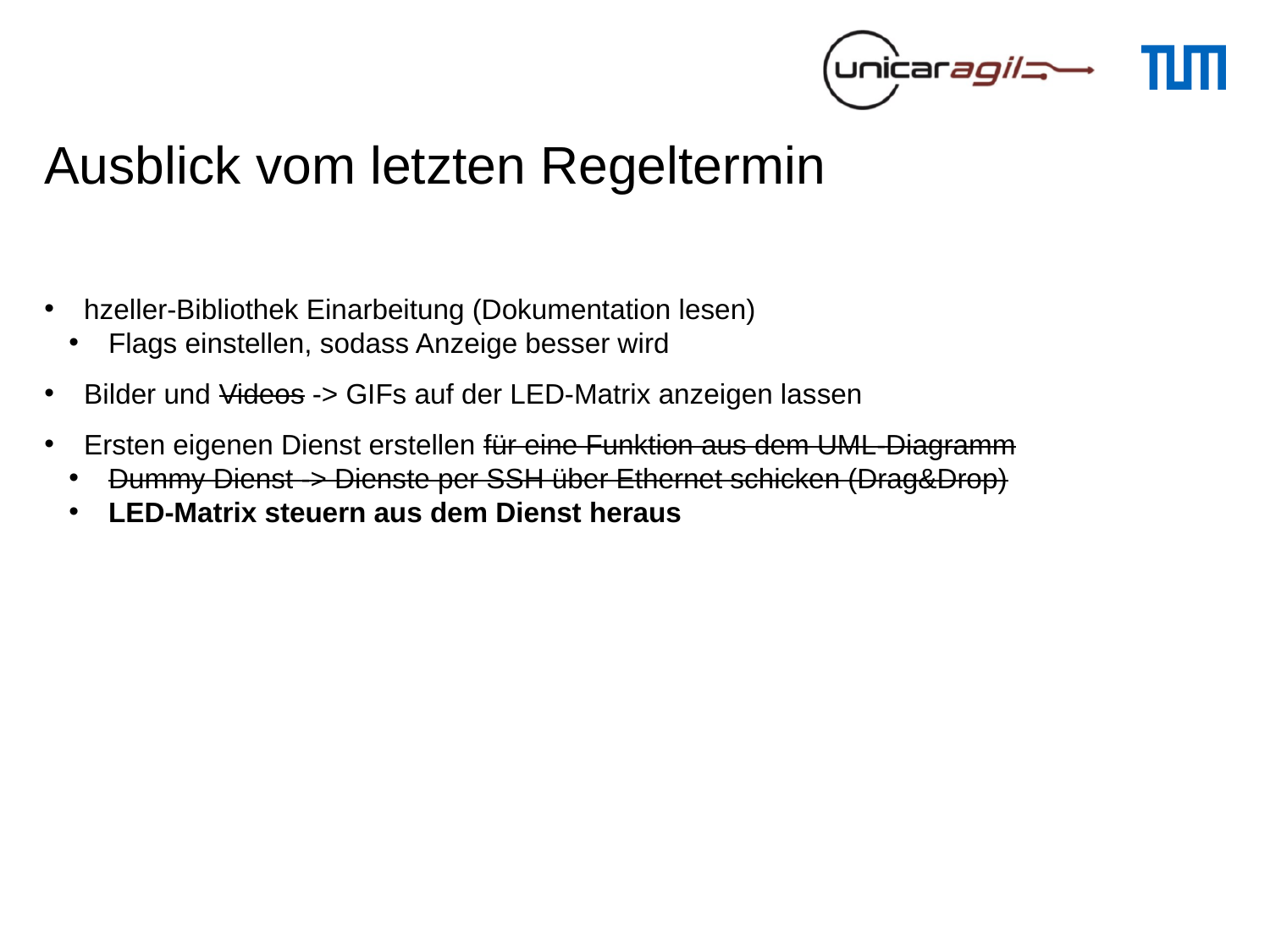

# Ausblick vom letzten Regeltermin
hzeller-Bibliothek Einarbeitung (Dokumentation lesen)
Flags einstellen, sodass Anzeige besser wird
Bilder und Videos -> GIFs auf der LED-Matrix anzeigen lassen
Ersten eigenen Dienst erstellen für eine Funktion aus dem UML-Diagramm
Dummy Dienst -> Dienste per SSH über Ethernet schicken (Drag&Drop)
LED-Matrix steuern aus dem Dienst heraus